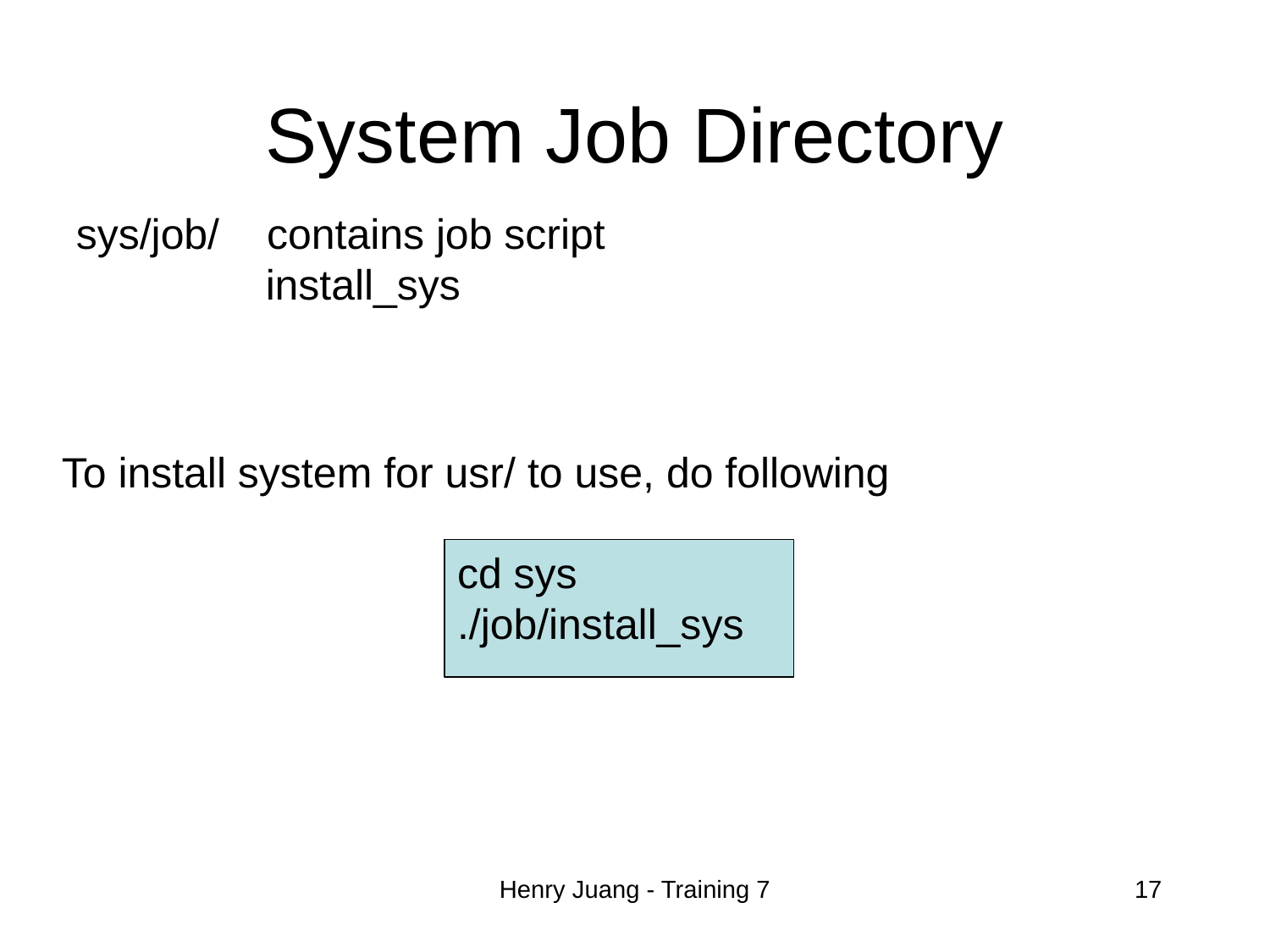

# System Job Directory
sys/job/    contains job script
                install_sys

To install system for usr/ to use, do following
cd sys
./job/install_sys
Henry Juang - Training 7
17